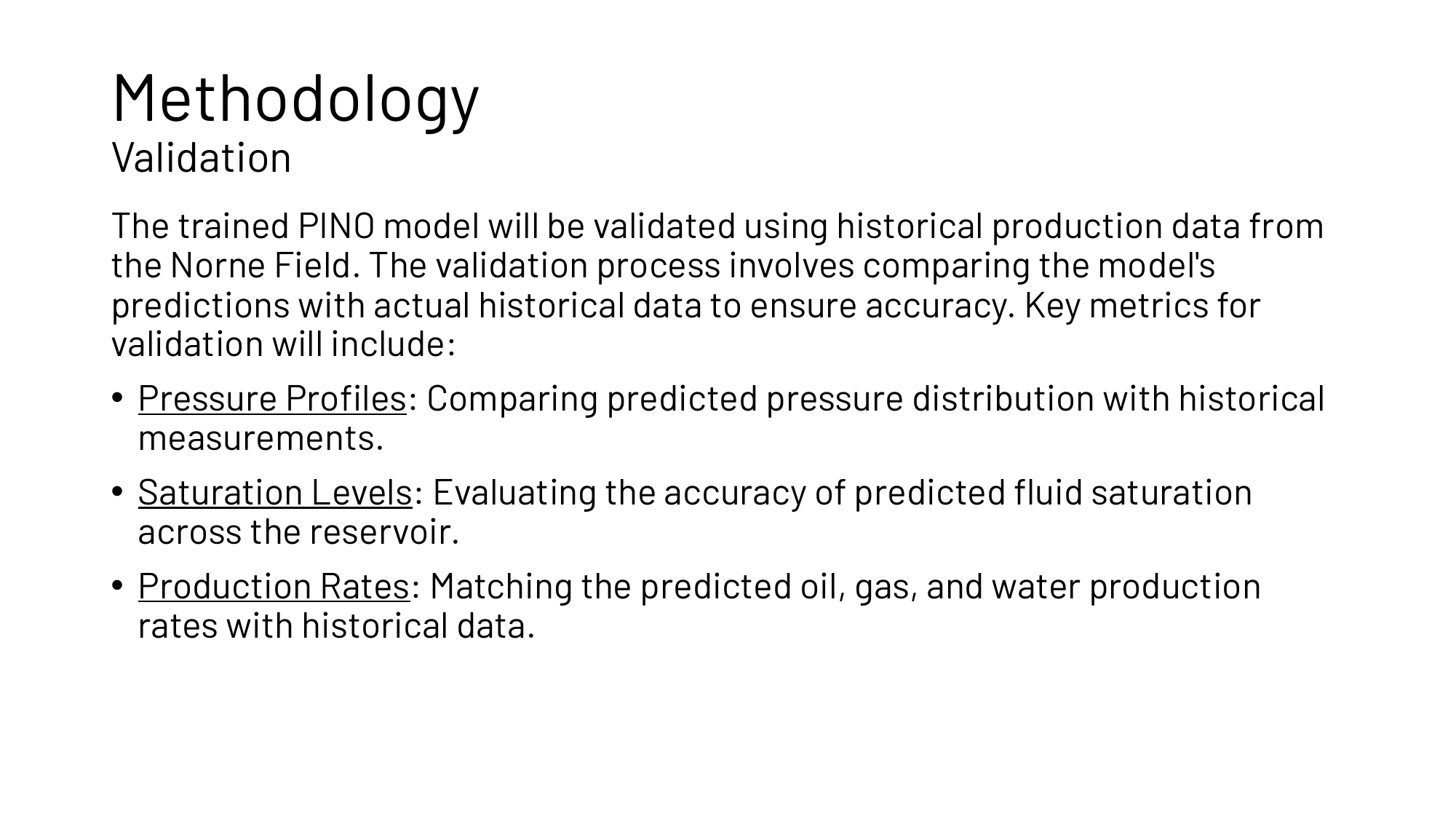

# Methodology Validation
The trained PINO model will be validated using historical production data from the Norne Field. The validation process involves comparing the model's predictions with actual historical data to ensure accuracy. Key metrics for validation will include:
Pressure Profiles: Comparing predicted pressure distribution with historical measurements.
Saturation Levels: Evaluating the accuracy of predicted fluid saturation across the reservoir.
Production Rates: Matching the predicted oil, gas, and water production rates with historical data.